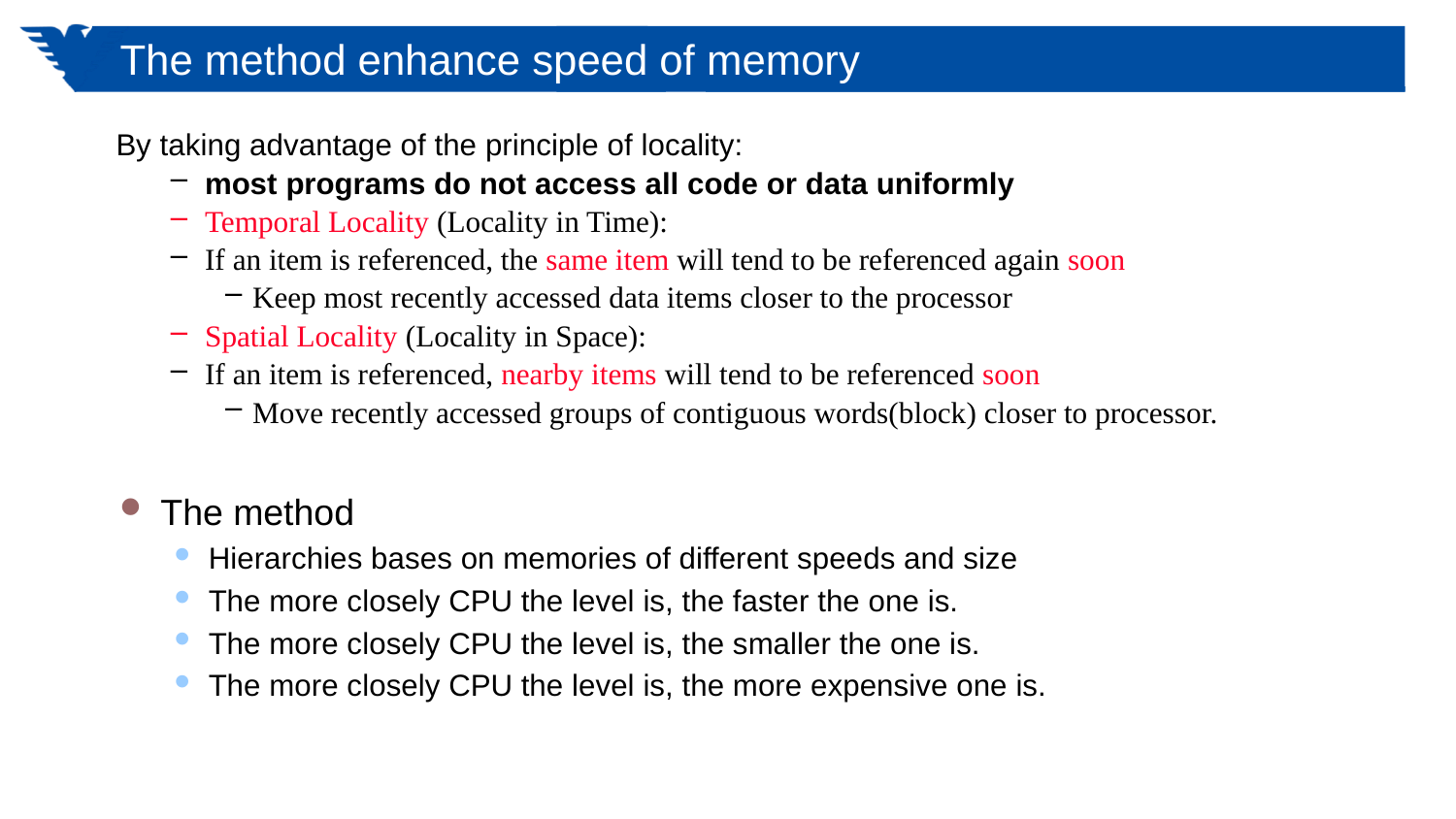

# The method enhance speed of memory
By taking advantage of the principle of locality:
most programs do not access all code or data uniformly
Temporal Locality (Locality in Time):
If an item is referenced, the same item will tend to be referenced again soon
Keep most recently accessed data items closer to the processor
Spatial Locality (Locality in Space):
If an item is referenced, nearby items will tend to be referenced soon
Move recently accessed groups of contiguous words(block) closer to processor.
The method
Hierarchies bases on memories of different speeds and size
The more closely CPU the level is, the faster the one is.
The more closely CPU the level is, the smaller the one is.
The more closely CPU the level is, the more expensive one is.